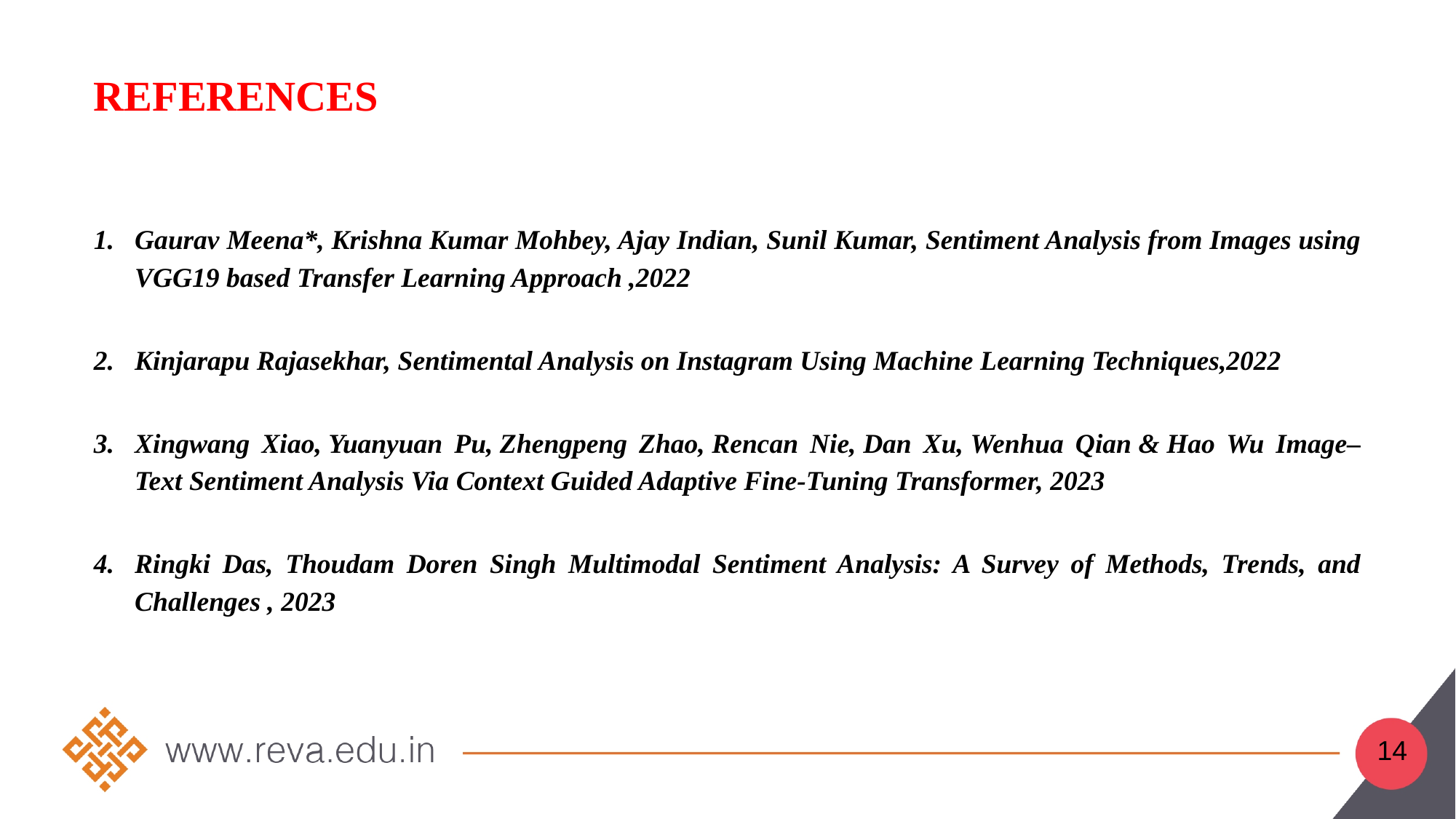

# references
Gaurav Meena*, Krishna Kumar Mohbey, Ajay Indian, Sunil Kumar, Sentiment Analysis from Images using VGG19 based Transfer Learning Approach ,2022

Kinjarapu Rajasekhar, Sentimental Analysis on Instagram Using Machine Learning Techniques,2022

Xingwang Xiao, Yuanyuan Pu, Zhengpeng Zhao, Rencan Nie, Dan Xu, Wenhua Qian & Hao Wu Image–Text Sentiment Analysis Via Context Guided Adaptive Fine-Tuning Transformer, 2023

Ringki Das, Thoudam Doren Singh Multimodal Sentiment Analysis: A Survey of Methods, Trends, and Challenges , 2023

14